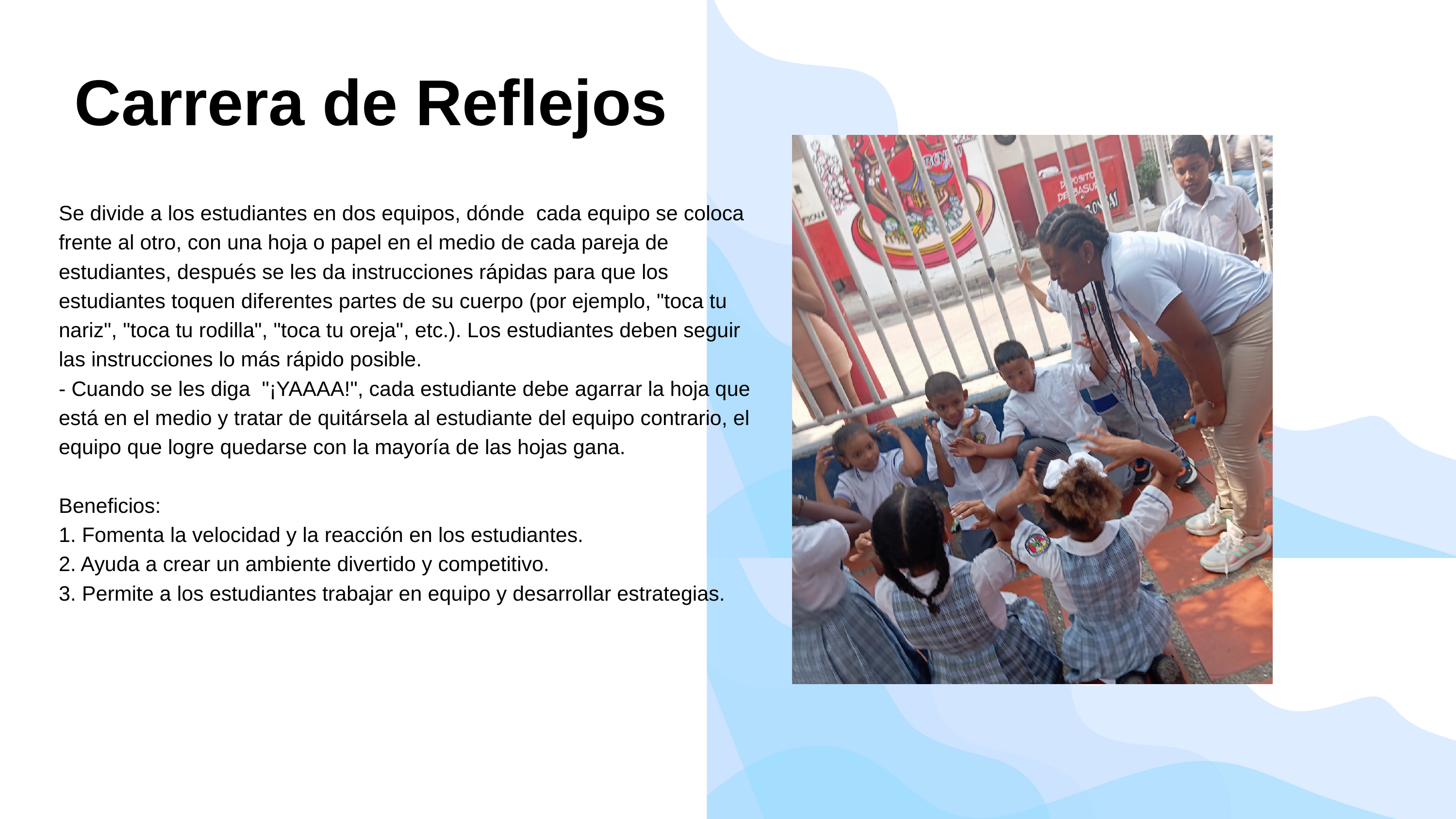

Carrera de Reflejos

Se divide a los estudiantes en dos equipos, dónde  cada equipo se coloca frente al otro, con una hoja o papel en el medio de cada pareja de estudiantes, después se les da instrucciones rápidas para que los estudiantes toquen diferentes partes de su cuerpo (por ejemplo, "toca tu nariz", "toca tu rodilla", "toca tu oreja", etc.). Los estudiantes deben seguir las instrucciones lo más rápido posible.
- Cuando se les diga  "¡YAAAA!", cada estudiante debe agarrar la hoja que está en el medio y tratar de quitársela al estudiante del equipo contrario, el equipo que logre quedarse con la mayoría de las hojas gana.

Beneficios:
1. Fomenta la velocidad y la reacción en los estudiantes.
2. Ayuda a crear un ambiente divertido y competitivo.
3. Permite a los estudiantes trabajar en equipo y desarrollar estrategias.